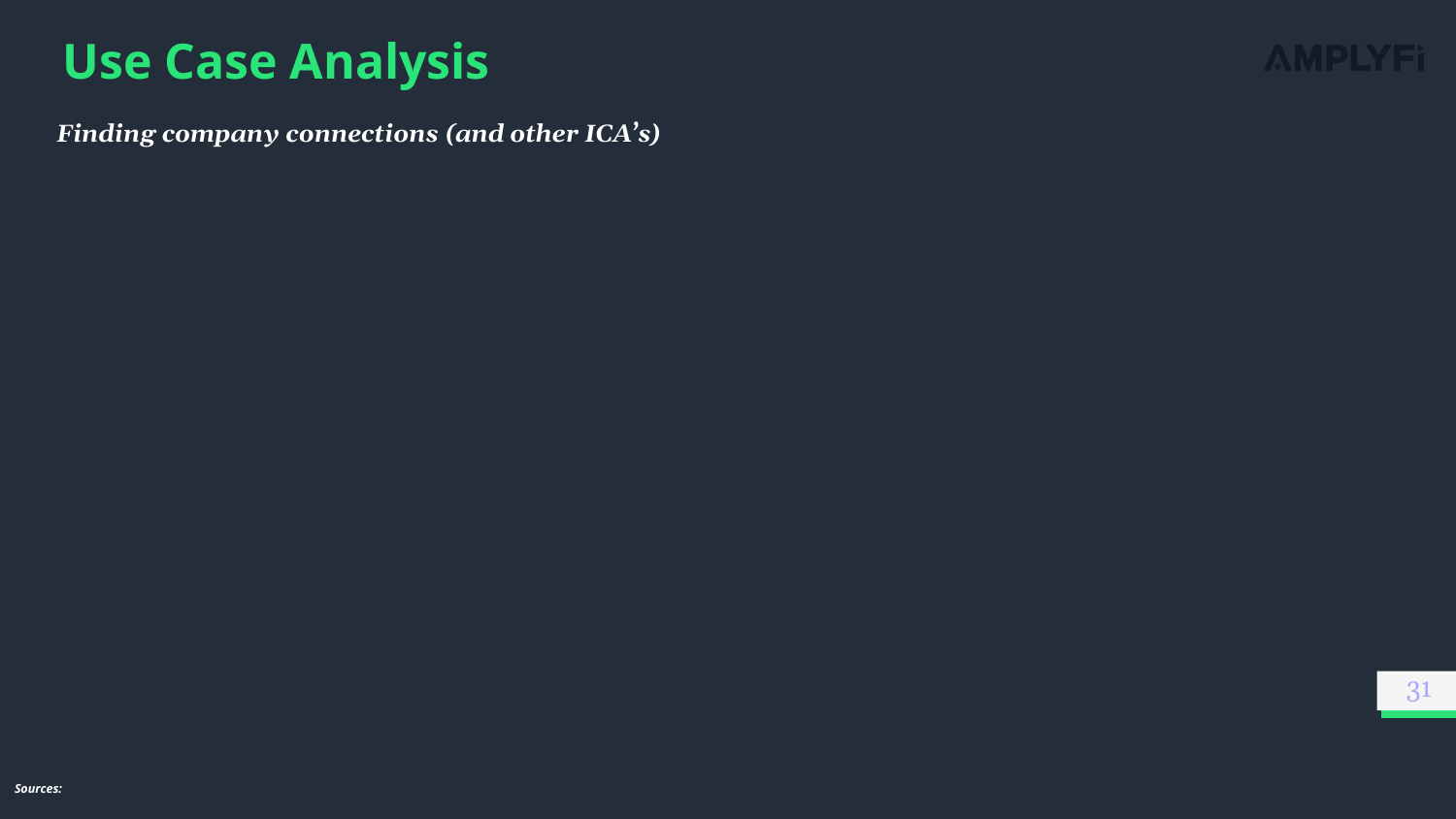

# Use Case Analysis

Finding company connections (and other ICA’s)
31

Sources: